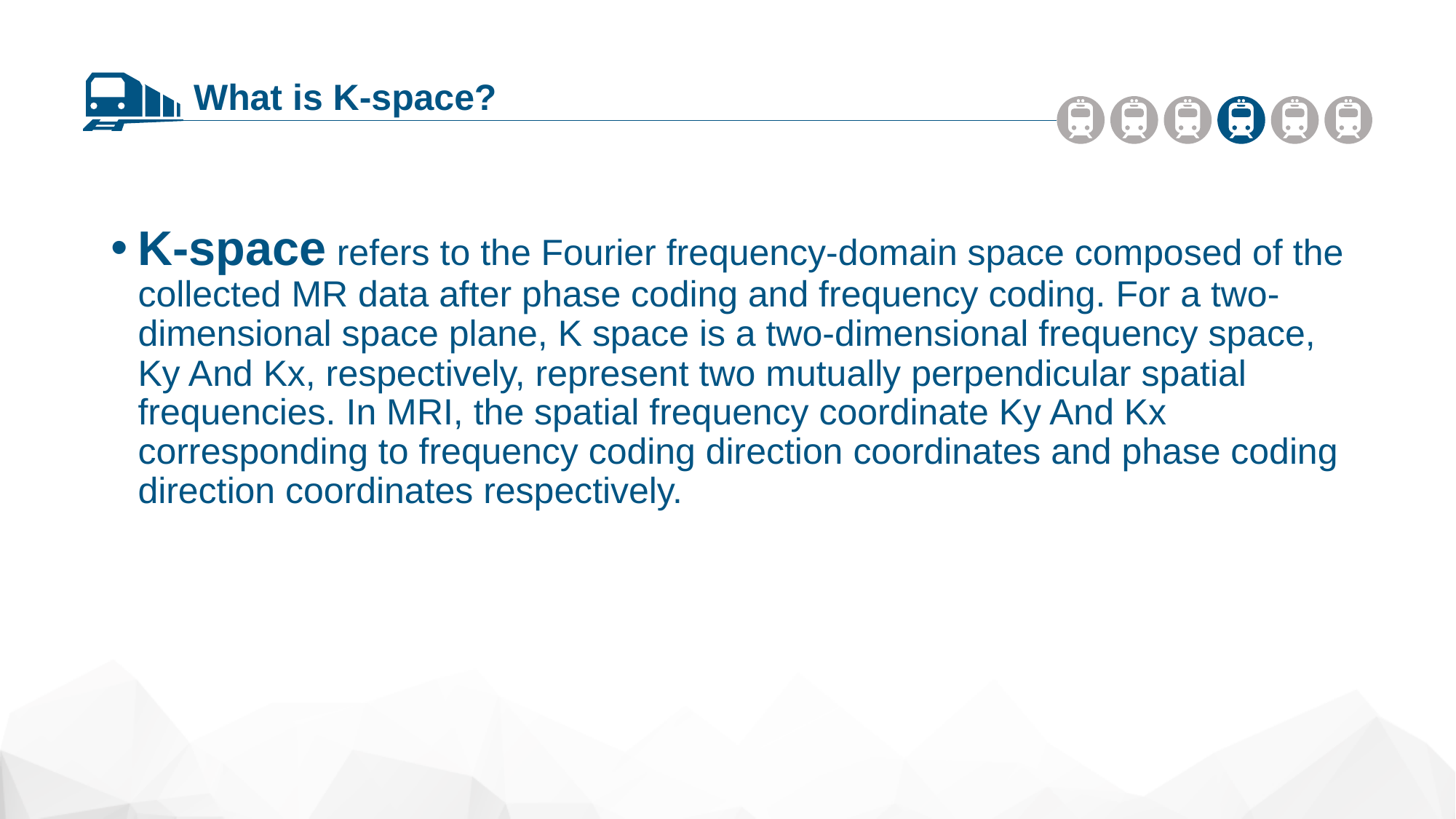

What is K-space?
K-space refers to the Fourier frequency-domain space composed of the collected MR data after phase coding and frequency coding. For a two-dimensional space plane, K space is a two-dimensional frequency space, Ky And Kx, respectively, represent two mutually perpendicular spatial frequencies. In MRI, the spatial frequency coordinate Ky And Kx corresponding to frequency coding direction coordinates and phase coding direction coordinates respectively.